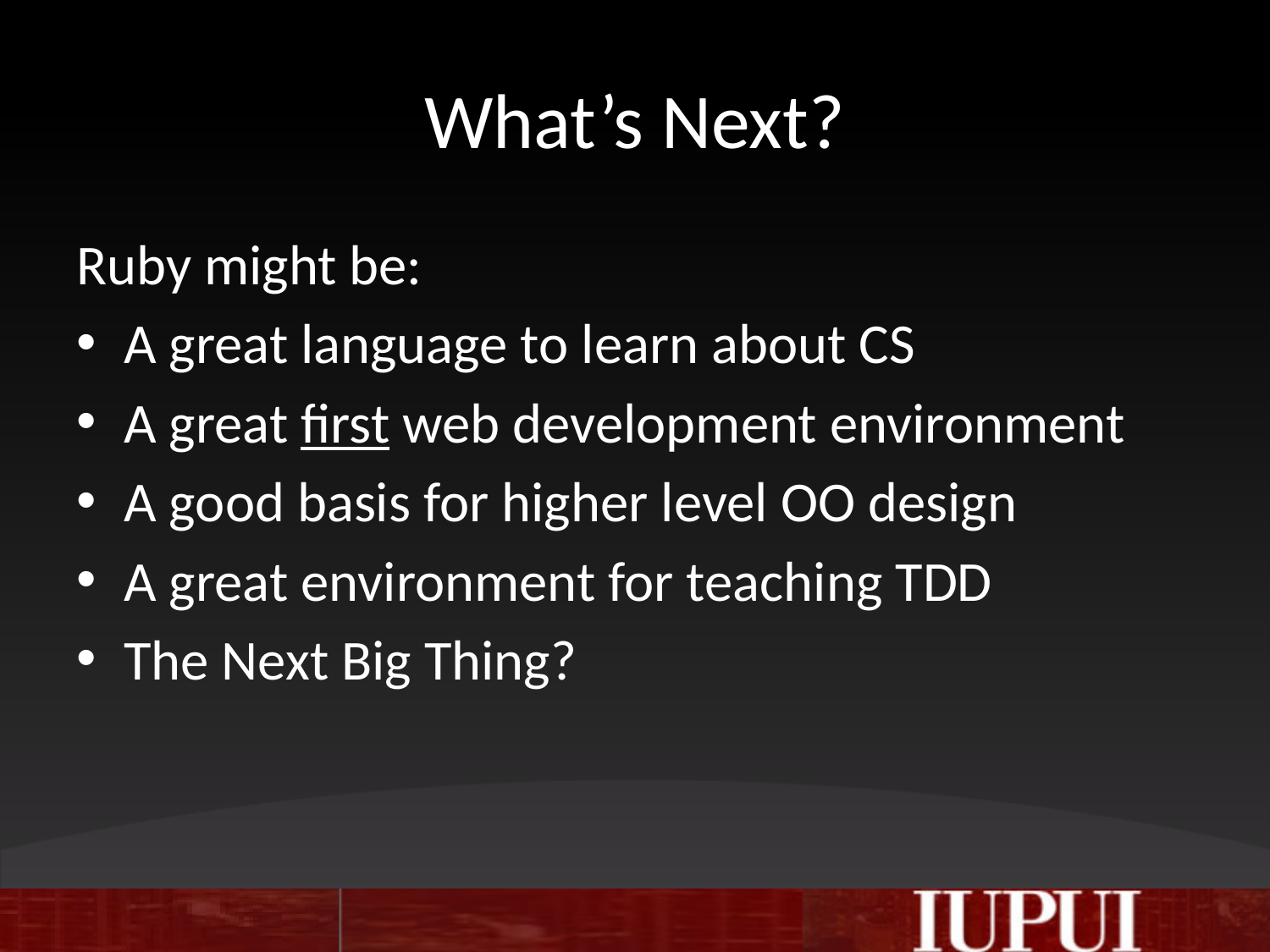

# What’s Next?
Ruby might be:
A great language to learn about CS
A great first web development environment
A good basis for higher level OO design
A great environment for teaching TDD
The Next Big Thing?